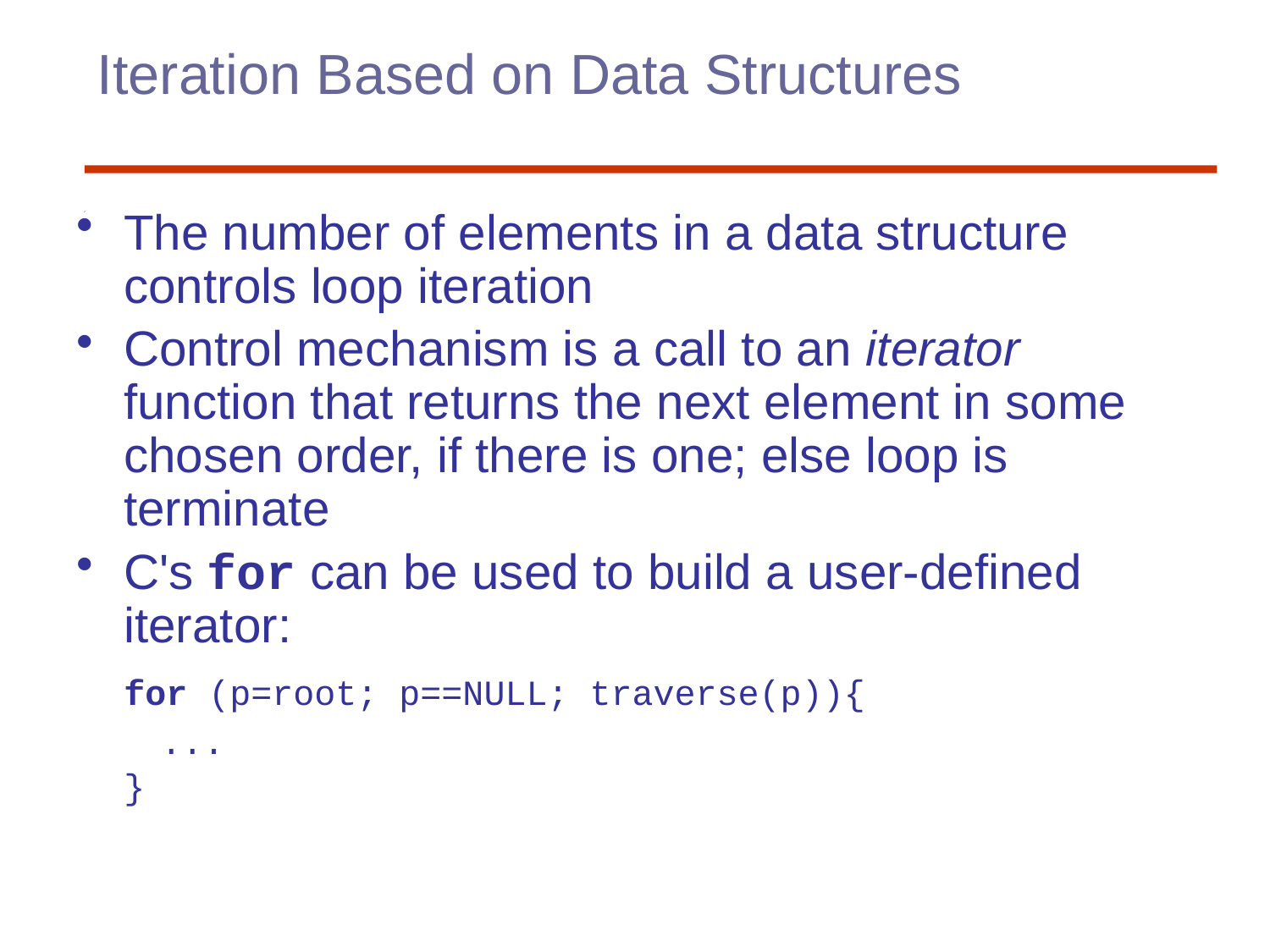

# Iteration Based on Data Structures
The number of elements in a data structure controls loop iteration
Control mechanism is a call to an iterator function that returns the next element in some chosen order, if there is one; else loop is terminate
C's for can be used to build a user-defined iterator:
	for (p=root; p==NULL; traverse(p)){
    ...
 	}